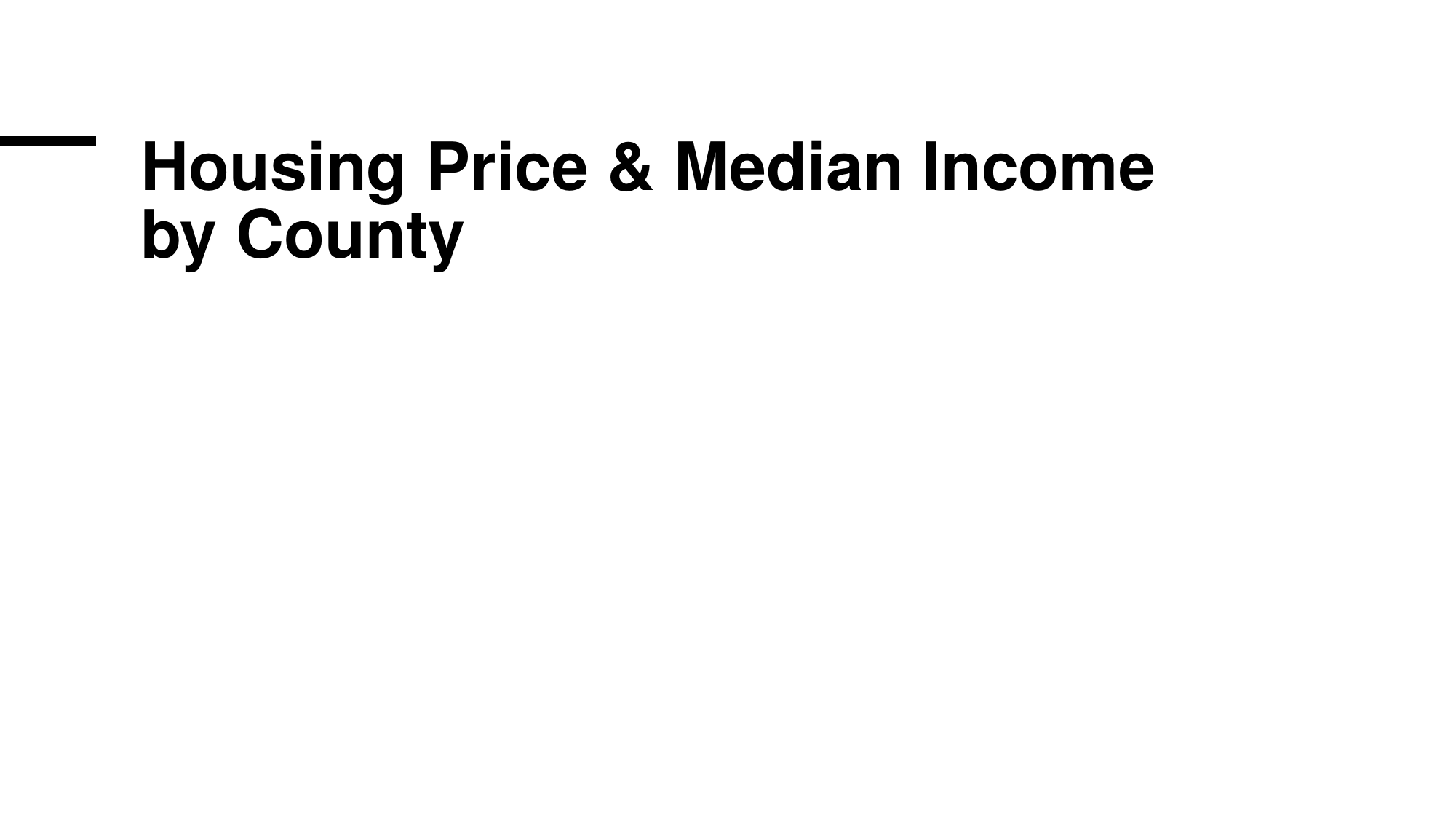

# Housing Price & Median Income by County